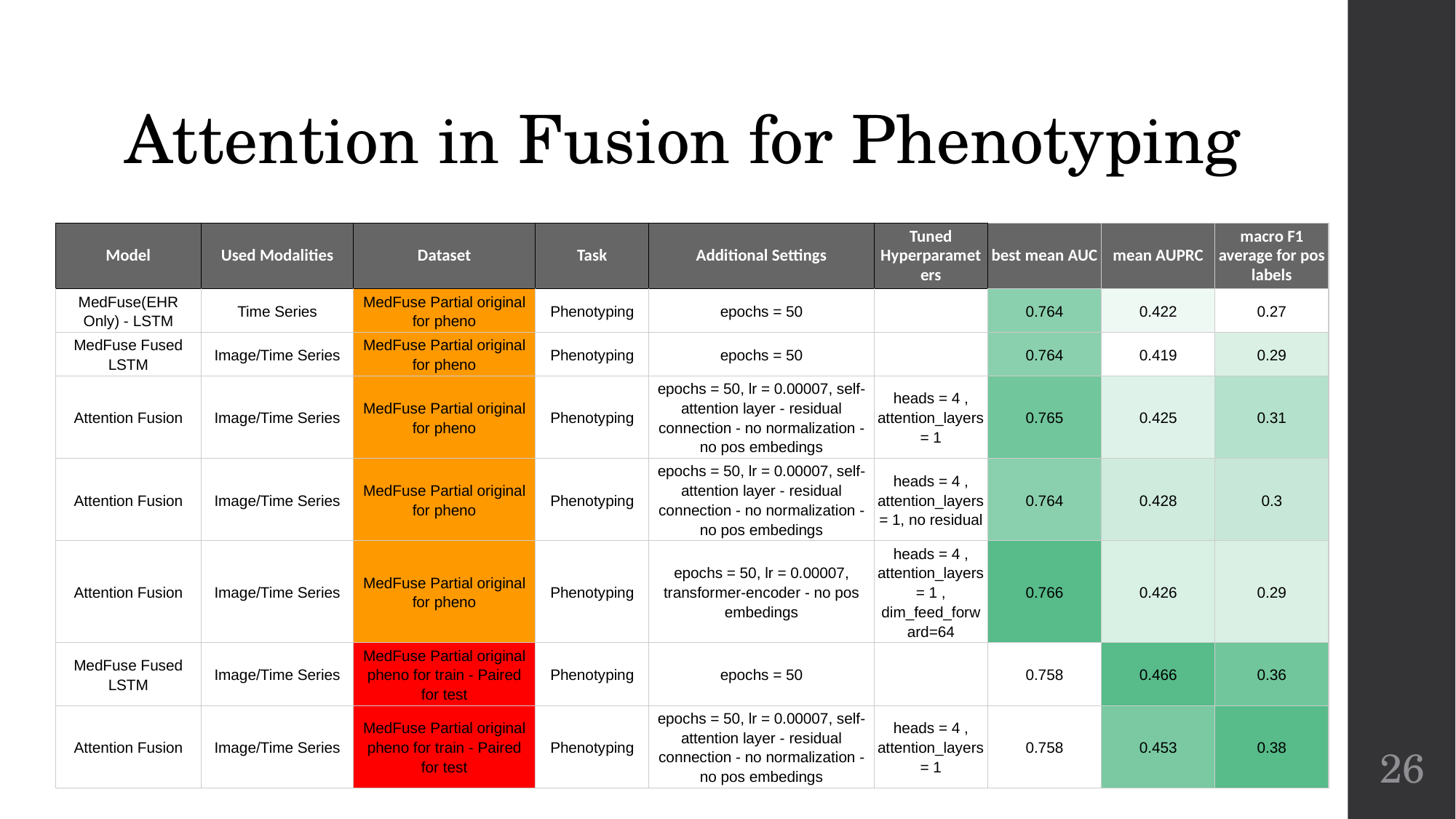

# Attention in Fusion for Phenotyping
| Model | Used Modalities | Dataset | Task | Additional Settings | Tuned Hyperparameters | best mean AUC | mean AUPRC | macro F1 average for pos labels |
| --- | --- | --- | --- | --- | --- | --- | --- | --- |
| MedFuse(EHR Only) - LSTM | Time Series | MedFuse Partial original for pheno | Phenotyping | epochs = 50 |  | 0.764 | 0.422 | 0.27 |
| MedFuse Fused LSTM | Image/Time Series | MedFuse Partial original for pheno | Phenotyping | epochs = 50 |  | 0.764 | 0.419 | 0.29 |
| Attention Fusion | Image/Time Series | MedFuse Partial original for pheno | Phenotyping | epochs = 50, lr = 0.00007, self-attention layer - residual connection - no normalization - no pos embedings | heads = 4 , attention\_layers = 1 | 0.765 | 0.425 | 0.31 |
| Attention Fusion | Image/Time Series | MedFuse Partial original for pheno | Phenotyping | epochs = 50, lr = 0.00007, self-attention layer - residual connection - no normalization - no pos embedings | heads = 4 , attention\_layers = 1, no residual | 0.764 | 0.428 | 0.3 |
| Attention Fusion | Image/Time Series | MedFuse Partial original for pheno | Phenotyping | epochs = 50, lr = 0.00007, transformer-encoder - no pos embedings | heads = 4 , attention\_layers = 1 , dim\_feed\_forward=64 | 0.766 | 0.426 | 0.29 |
| MedFuse Fused LSTM | Image/Time Series | MedFuse Partial original pheno for train - Paired for test | Phenotyping | epochs = 50 |  | 0.758 | 0.466 | 0.36 |
| Attention Fusion | Image/Time Series | MedFuse Partial original pheno for train - Paired for test | Phenotyping | epochs = 50, lr = 0.00007, self-attention layer - residual connection - no normalization - no pos embedings | heads = 4 , attention\_layers = 1 | 0.758 | 0.453 | 0.38 |
26